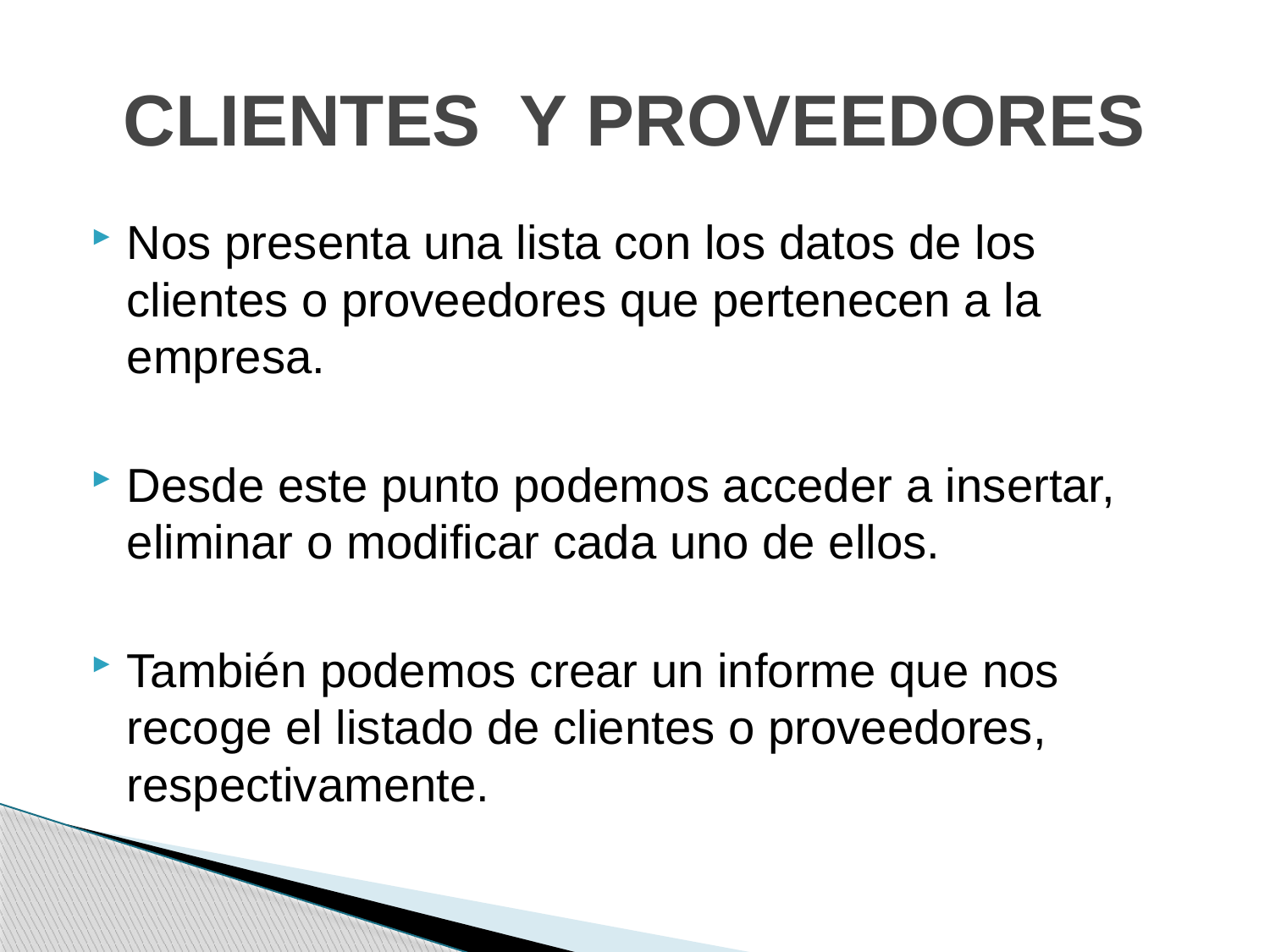

# CLIENTES  Y PROVEEDORES
Nos presenta una lista con los datos de los clientes o proveedores que pertenecen a la empresa.

Desde este punto podemos acceder a insertar, eliminar o modificar cada uno de ellos.

También podemos crear un informe que nos recoge el listado de clientes o proveedores, respectivamente.